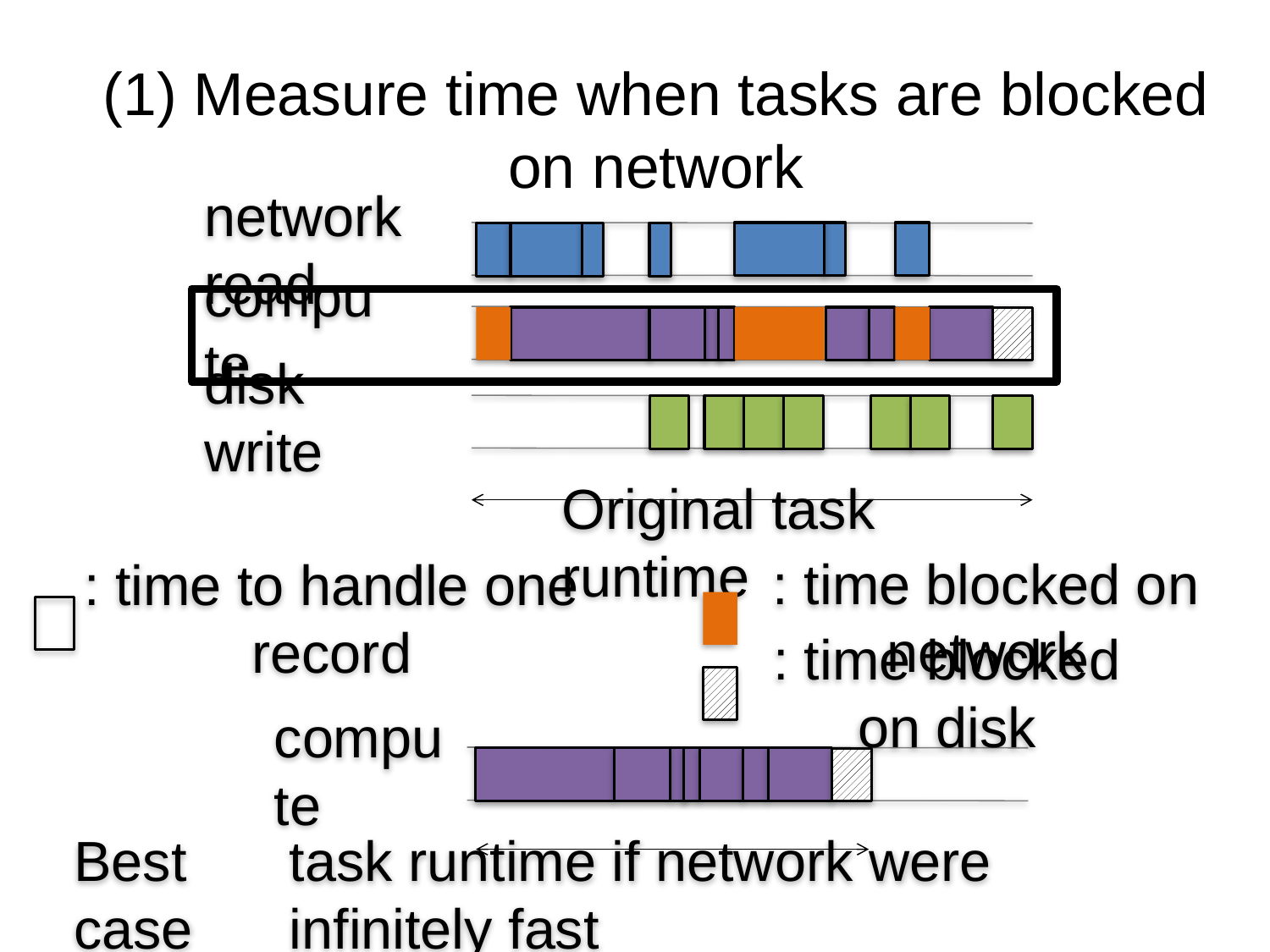

(1) Measure time when tasks are blocked on network
network read

compute

disk write

Original task runtime
: time to handle one record
: time blocked on network

: time blocked on disk

compute

Best case
task runtime if network were infinitely fast